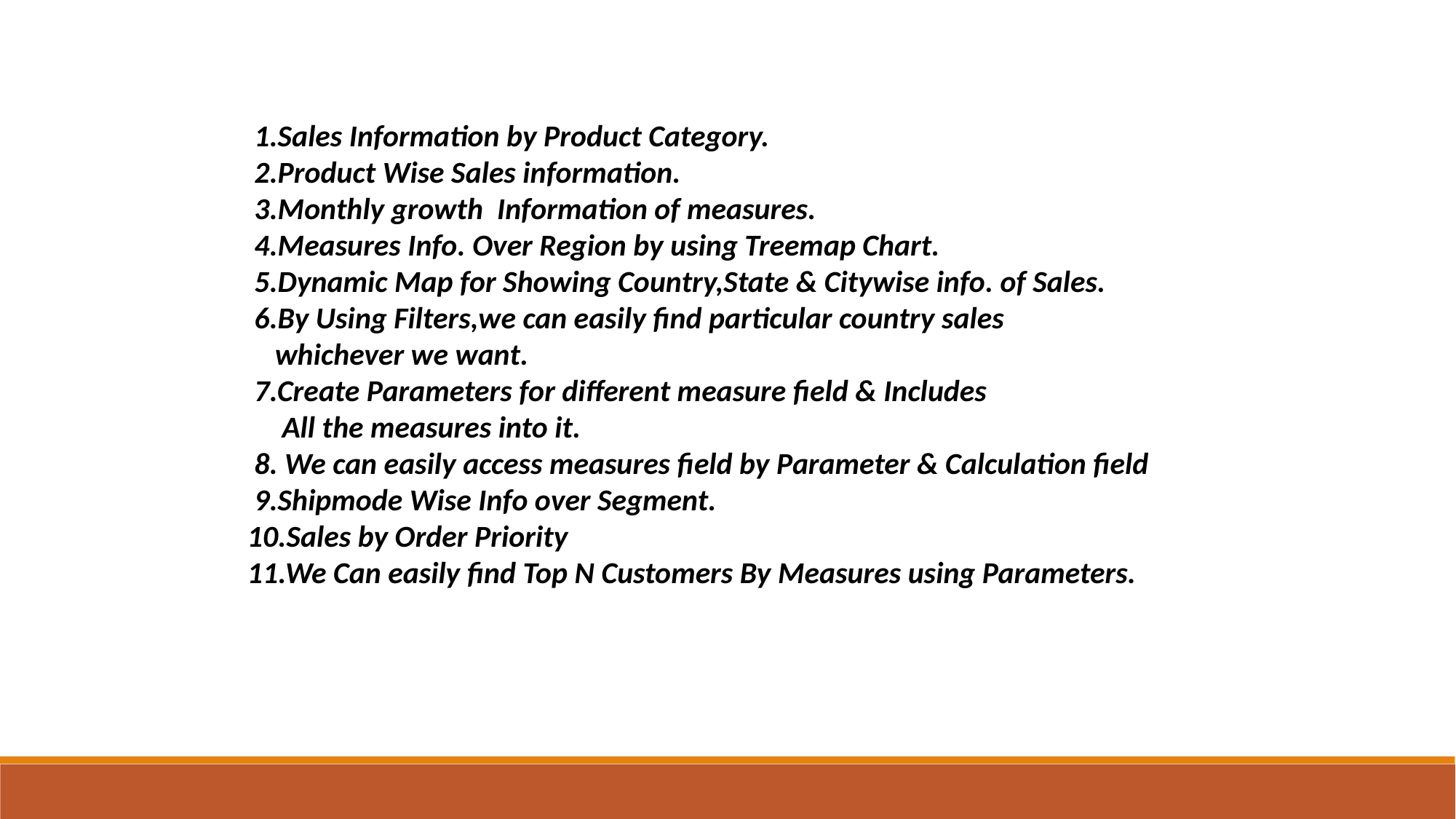

1.Sales Information by Product Category.
 2.Product Wise Sales information.
 3.Monthly growth  Information of measures.
 4.Measures Info. Over Region by using Treemap Chart.
 5.Dynamic Map for Showing Country,State & Citywise info. of Sales.
 6.By Using Filters,we can easily find particular country sales
    whichever we want.
 7.Create Parameters for different measure field & Includes
     All the measures into it.
 8. We can easily access measures field by Parameter & Calculation field
 9.Shipmode Wise Info over Segment.
10.Sales by Order Priority
11.We Can easily find Top N Customers By Measures using Parameters.